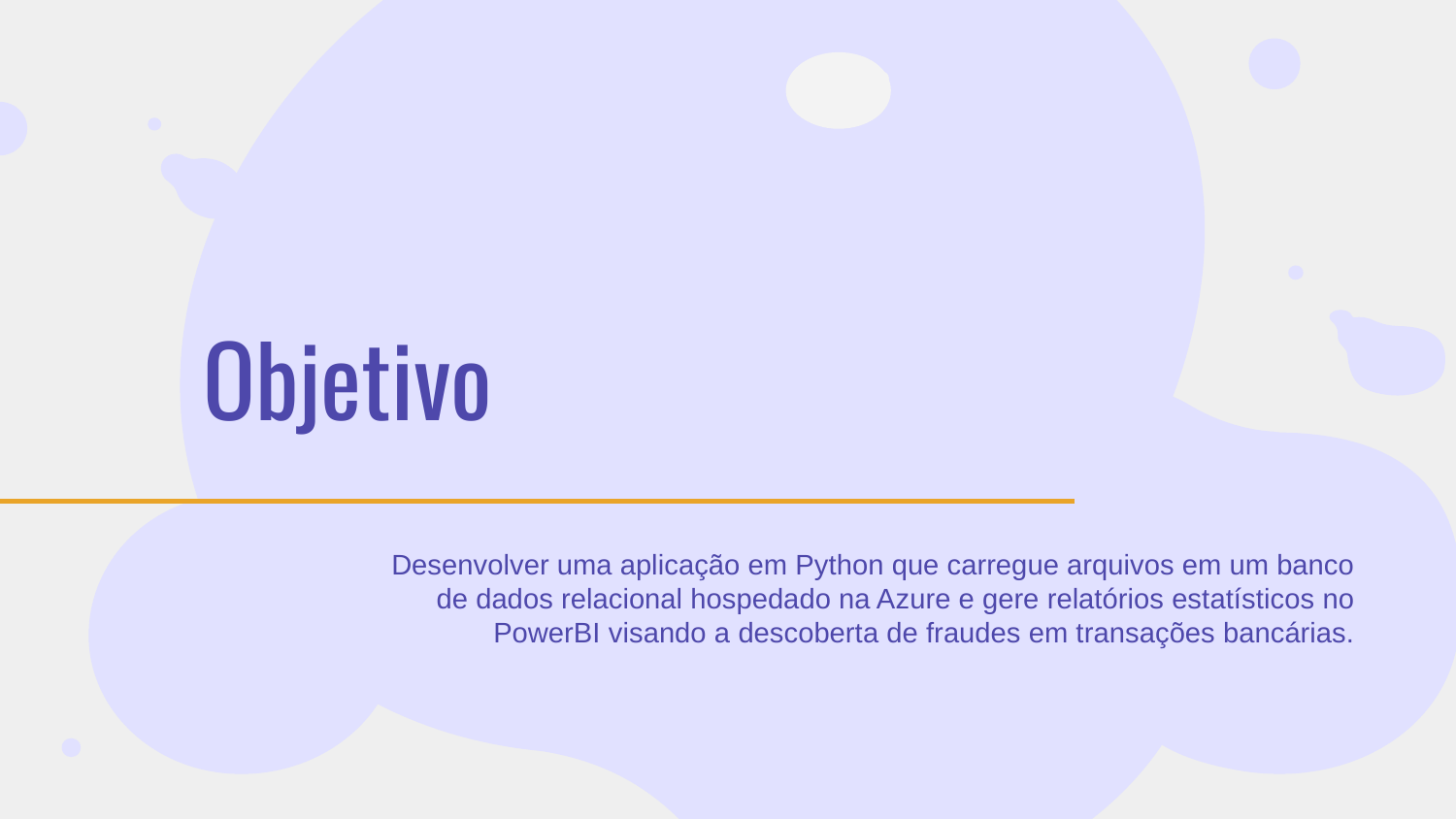

# Objetivo
Desenvolver uma aplicação em Python que carregue arquivos em um banco de dados relacional hospedado na Azure e gere relatórios estatísticos no PowerBI visando a descoberta de fraudes em transações bancárias.